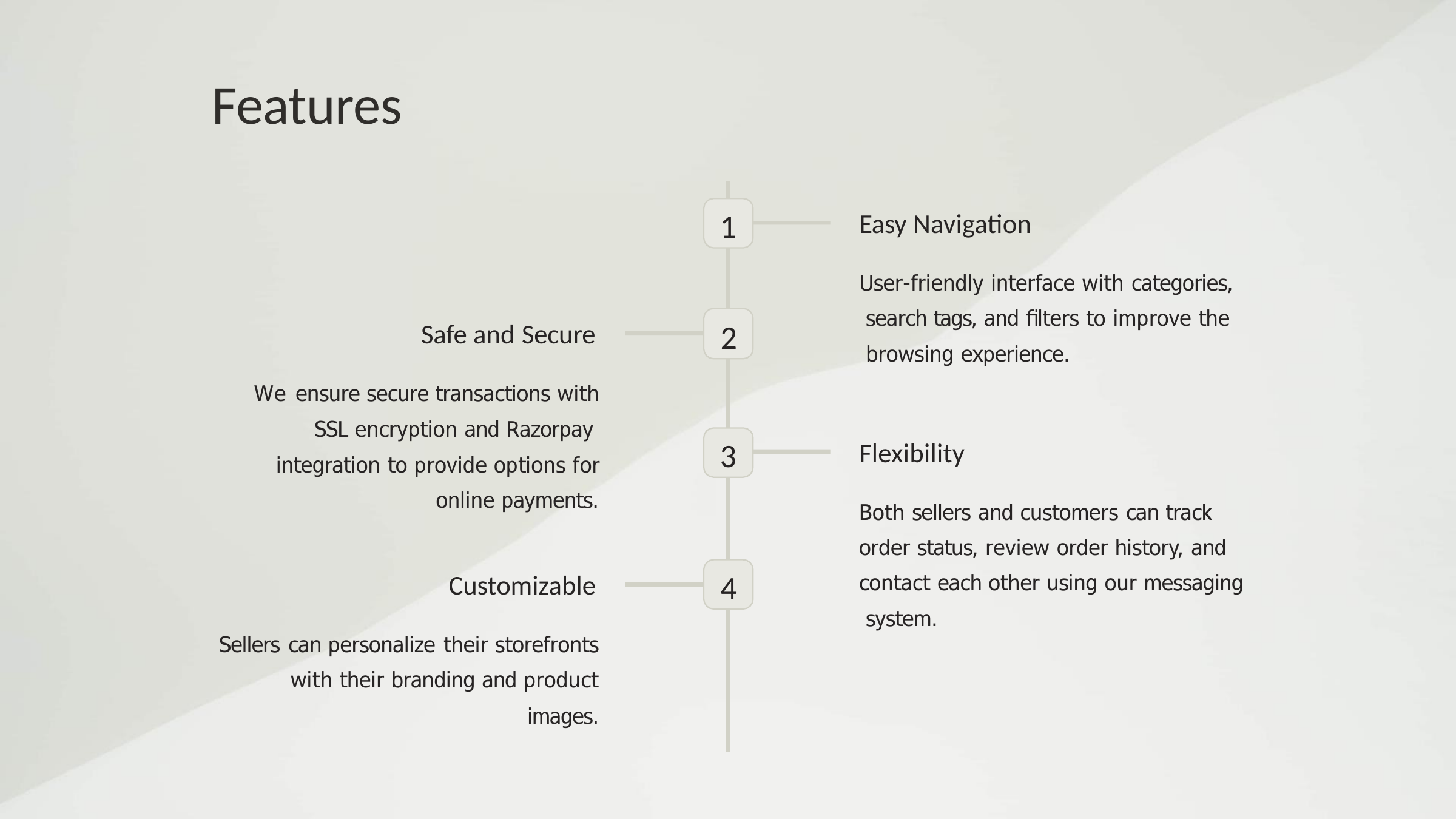

# Features

1
Easy Navigation
User-friendly interface with categories,  search tags, and filters to improve the  browsing experience.

2
Safe and Secure
We ensure secure transactions with  SSL encryption and Razorpay  integration to provide options for
online payments.

3
Flexibility
Both sellers and customers can track  order status, review order history, and  contact each other using our messaging  system.

4
Customizable
Sellers can personalize their storefronts
with their branding and product
images.